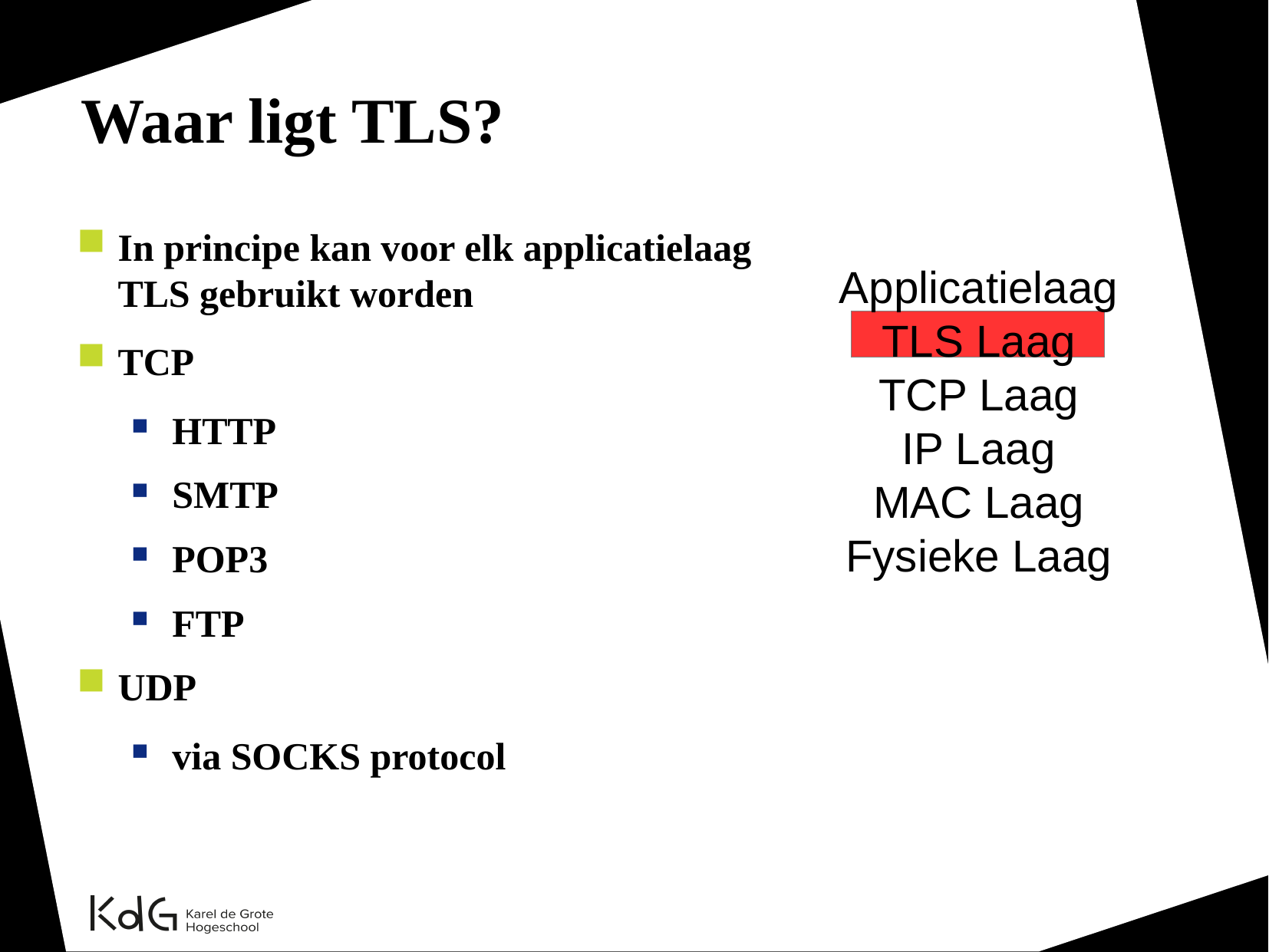

Waar ligt TLS?
In principe kan voor elk applicatielaag
TLS gebruikt worden
TCP
HTTP
SMTP
POP3
FTP
UDP
via SOCKS protocol
Applicatielaag
TLS Laag
TCP Laag
IP Laag
MAC Laag
Fysieke Laag